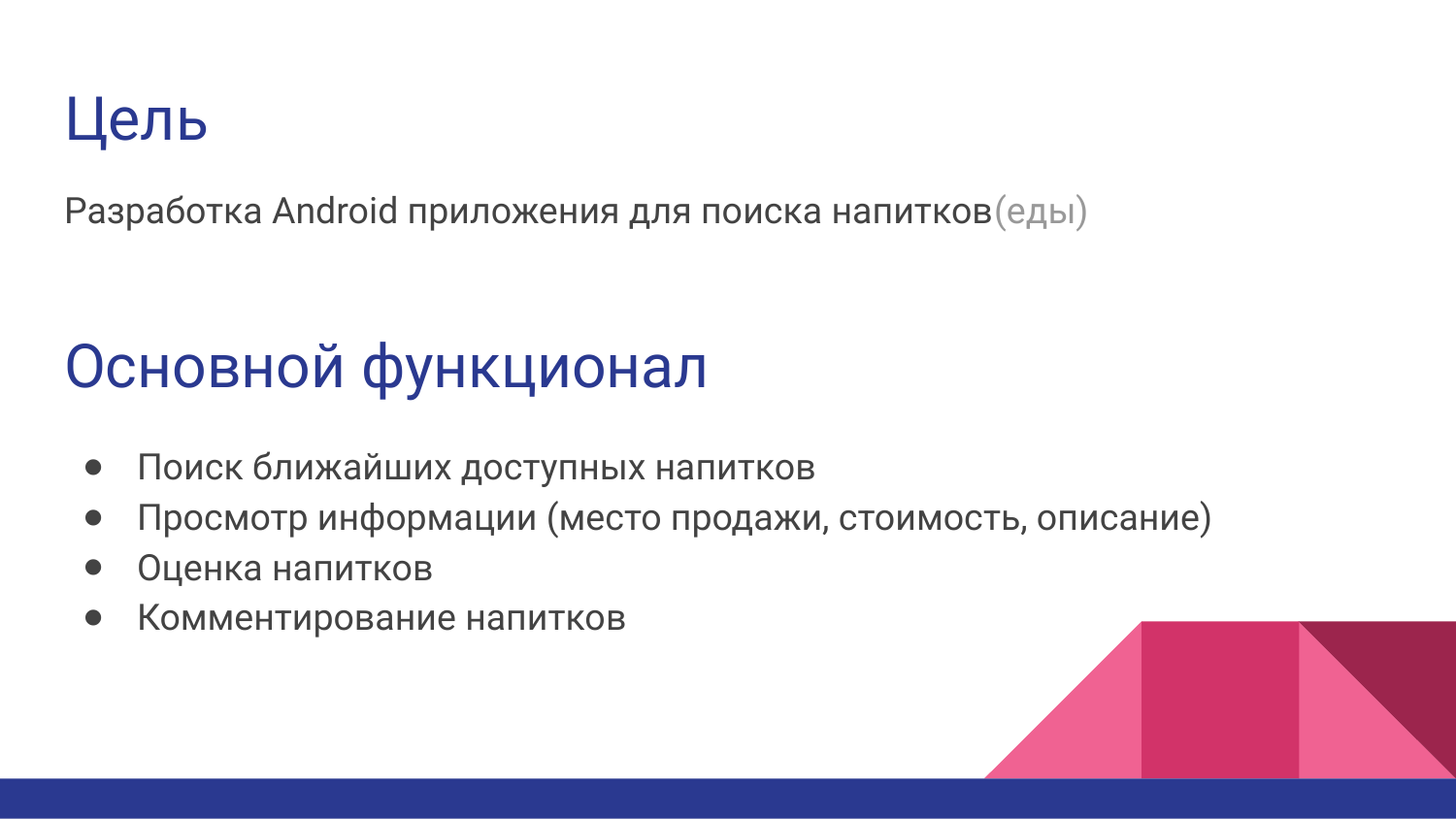

# Цель
Разработка Android приложения для поиска напитков(еды)
Основной функционал
Поиск ближайших доступных напитков
Просмотр информации (место продажи, стоимость, описание)
Оценка напитков
Комментирование напитков